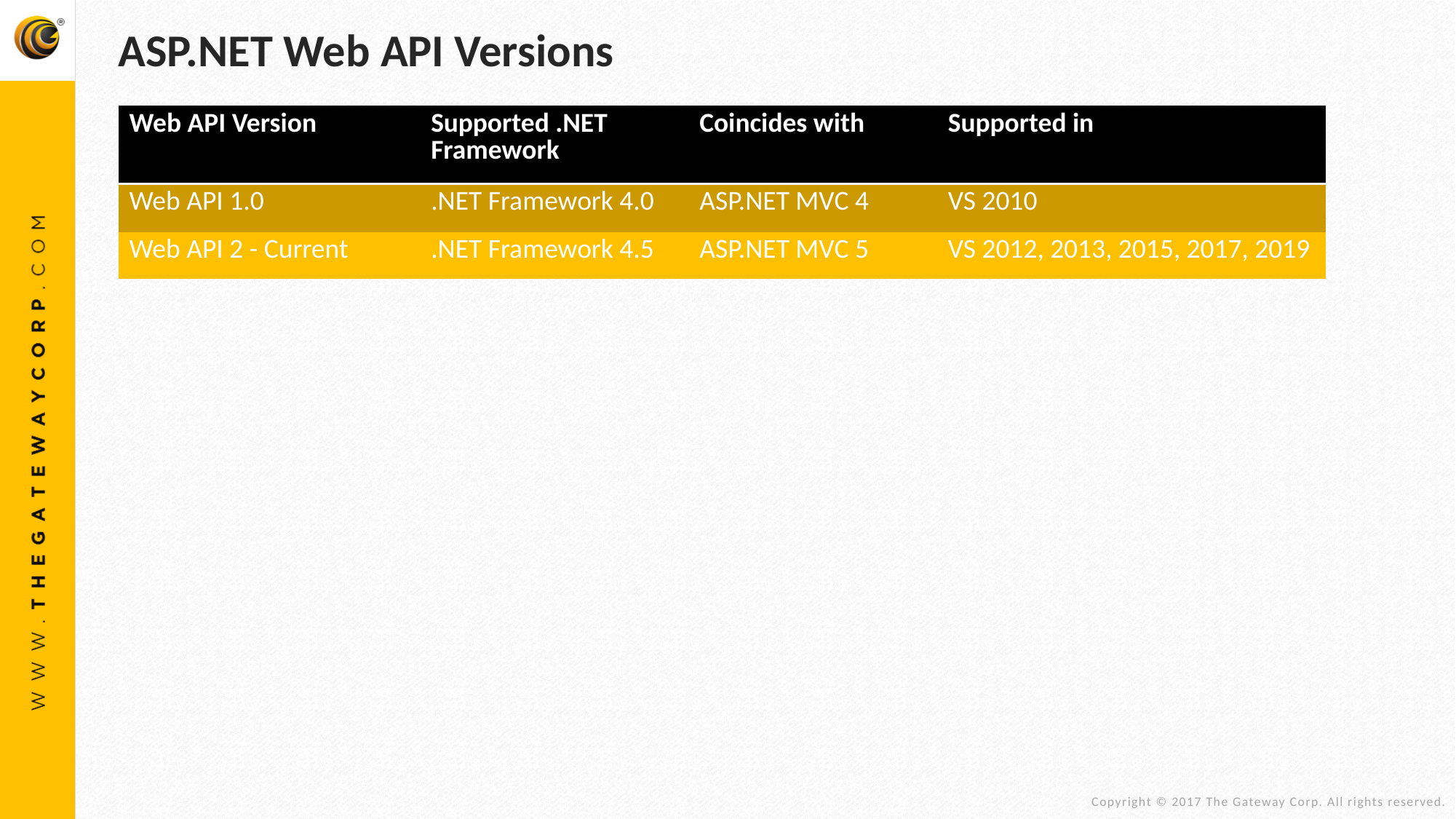

ASP.NET Web API Versions
| Web API Version | Supported .NET Framework | Coincides with | Supported in |
| --- | --- | --- | --- |
| Web API 1.0 | .NET Framework 4.0 | ASP.NET MVC 4 | VS 2010 |
| Web API 2 - Current | .NET Framework 4.5 | ASP.NET MVC 5 | VS 2012, 2013, 2015, 2017, 2019 |